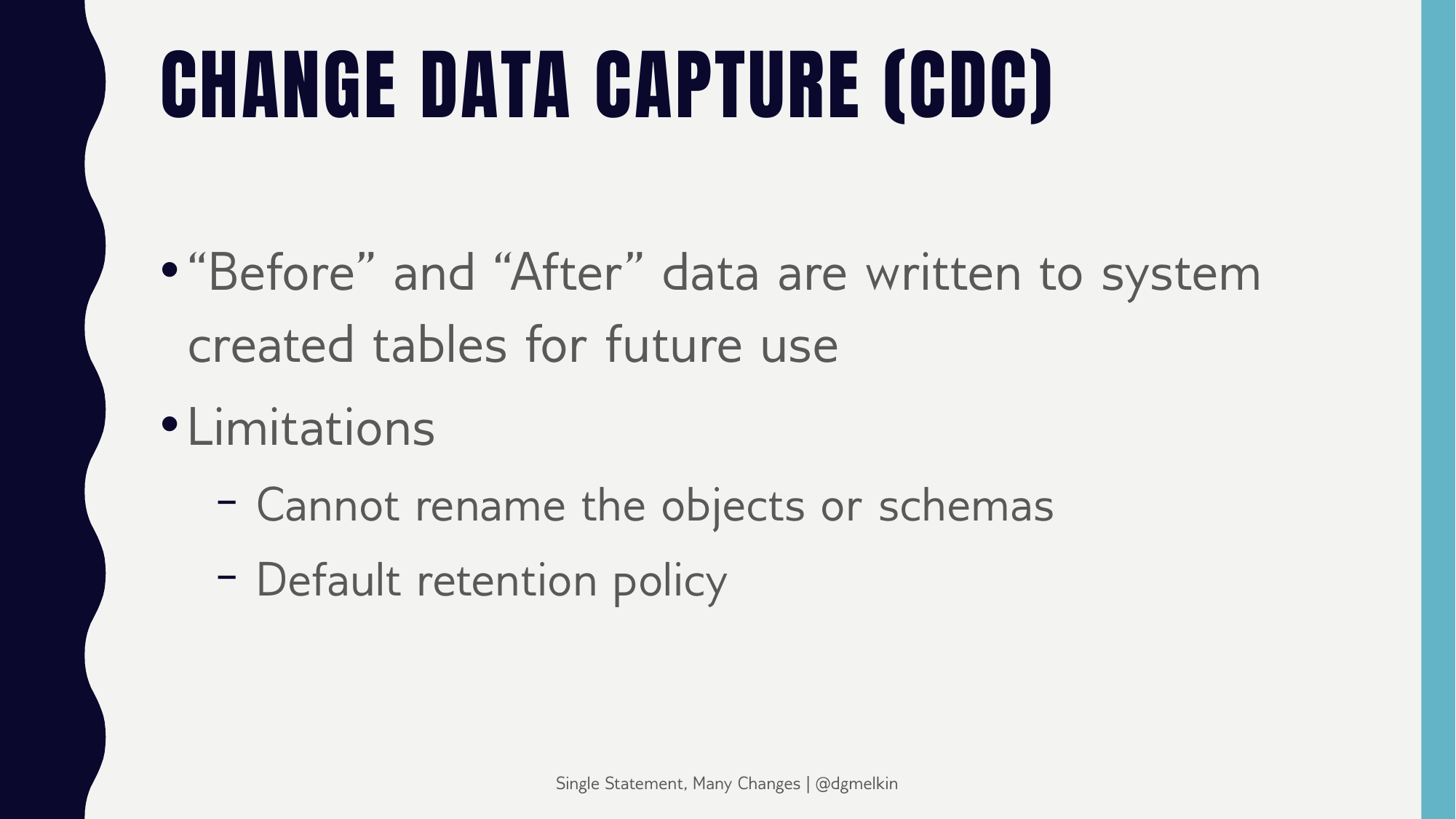

# Change Data Capture (CDC)
“Before” and “After” data are written to system created tables for future use
Limitations
 Cannot rename the objects or schemas
 Default retention policy
Single Statement, Many Changes | @dgmelkin